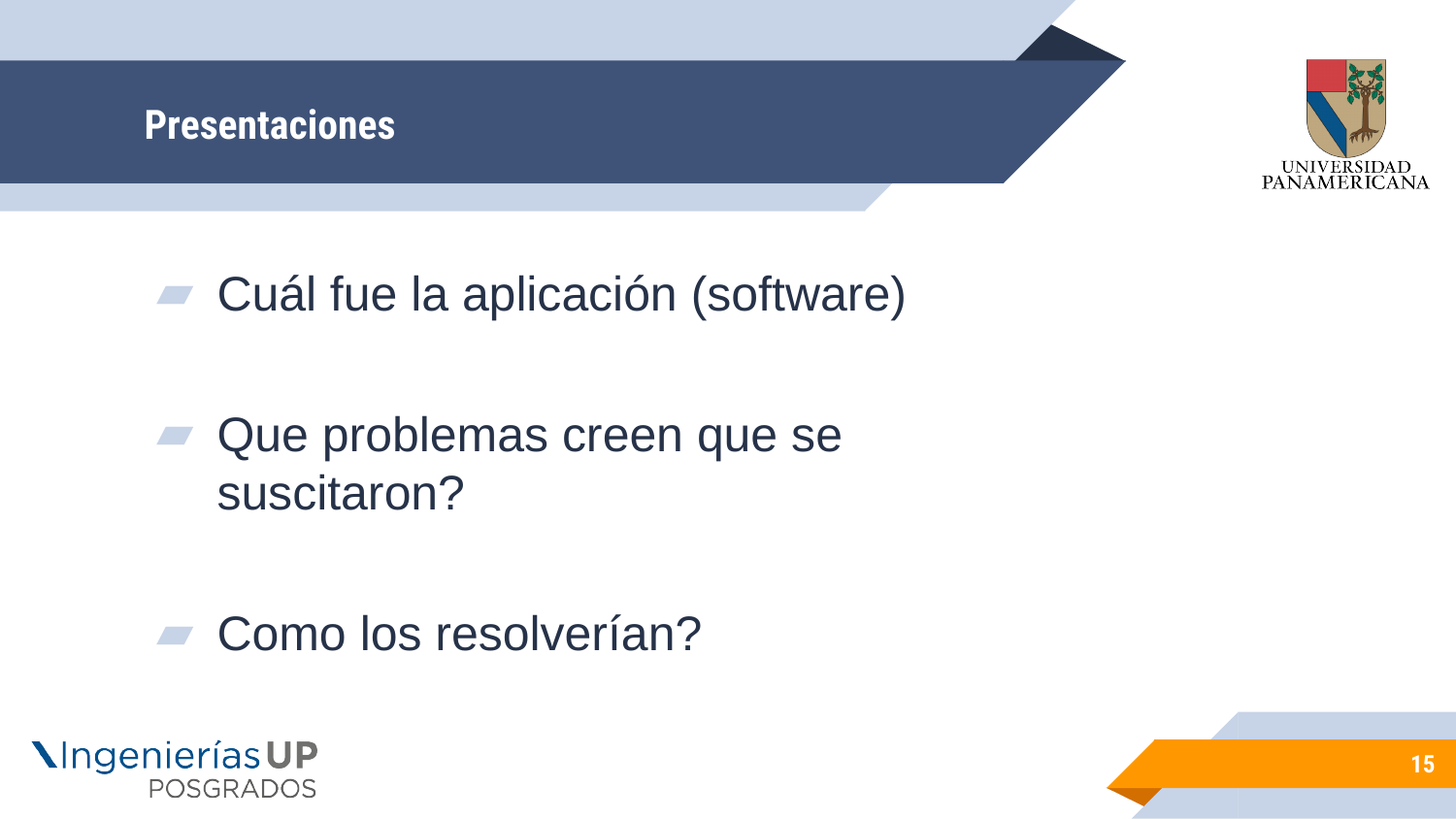

# Presentaciones
Cuál fue la aplicación (software)

Que problemas creen que se suscitaron?

Como los resolverían?
15